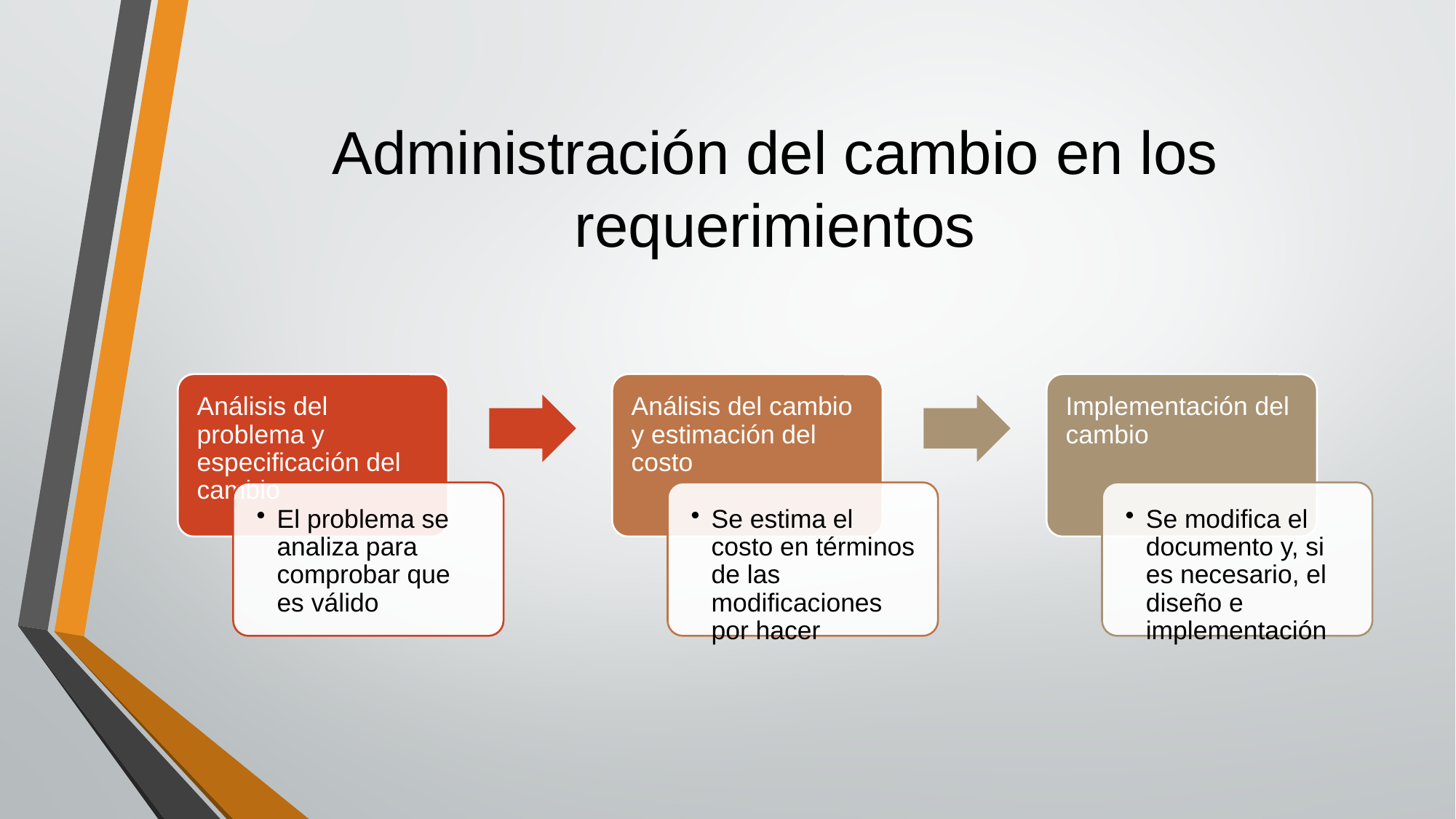

# Administración del cambio en los requerimientos
Análisis del problema y especificación del cambio
El problema se analiza para comprobar que es válido

Análisis del cambio y estimación del costo
Se estima el costo en términos de las modificaciones por hacer

Implementación del cambio
Se modifica el documento y, si es necesario, el diseño e implementación